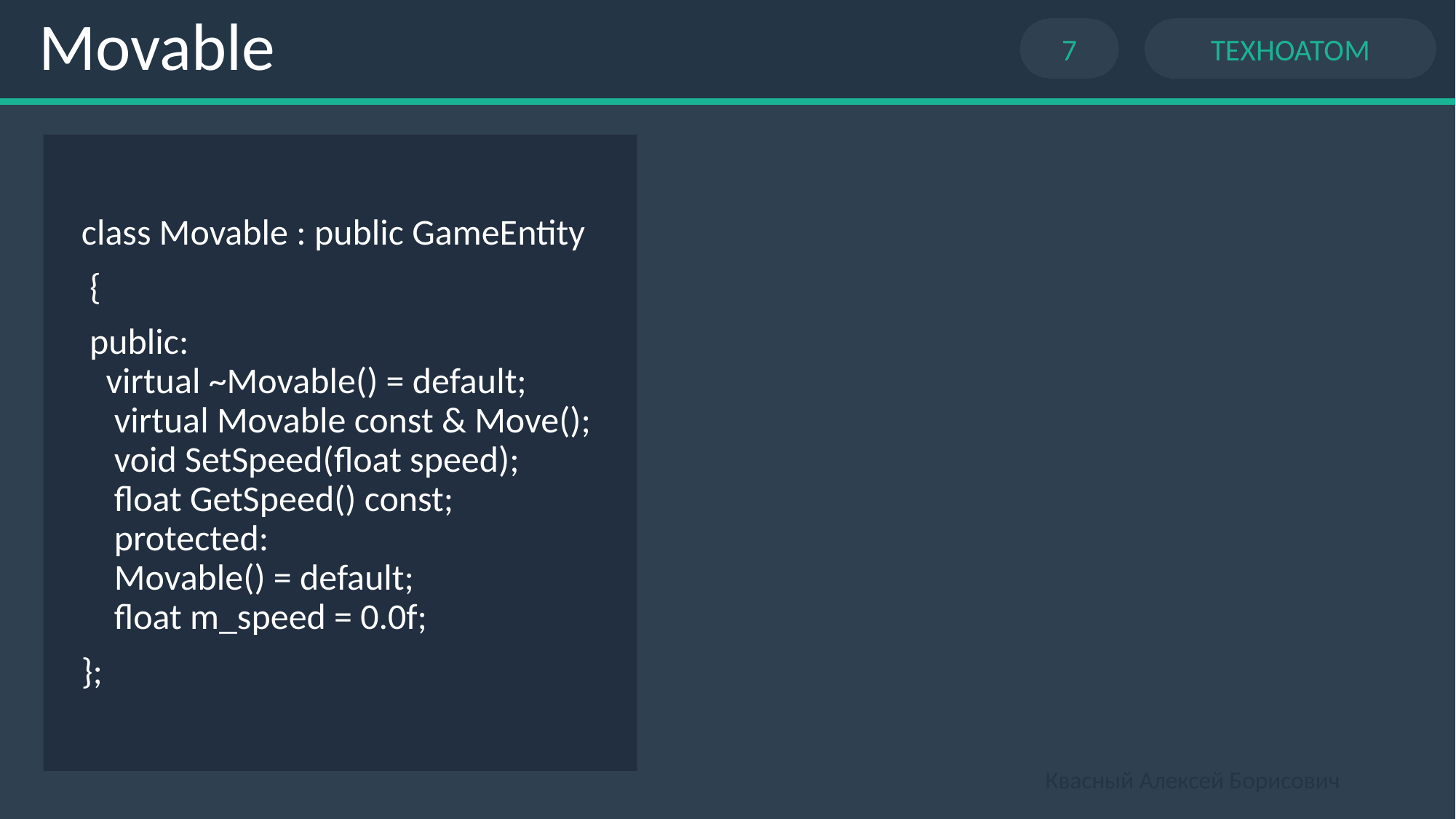

# Movable
7
ТЕХНОАТОМ
class Movable : public GameEntity
 {
 public:
   virtual ~Movable() = default;
    virtual Movable const & Move();
    void SetSpeed(float speed);
    float GetSpeed() const;
    protected:
    Movable() = default;
    float m_speed = 0.0f;
};
Квасный Алексей Борисович